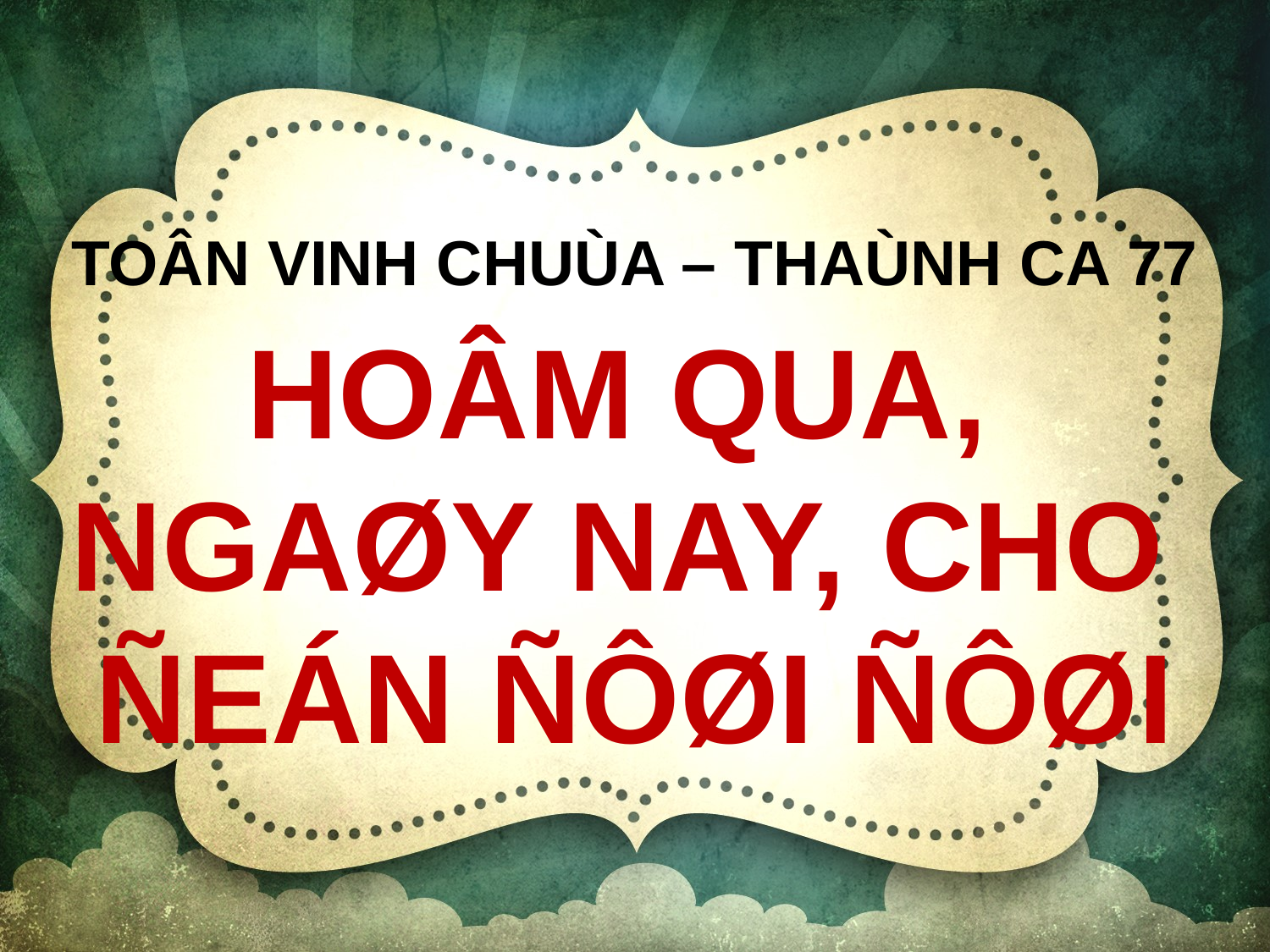

TOÂN VINH CHUÙA – THAÙNH CA 77
HOÂM QUA,
NGAØY NAY, CHO
ÑEÁN ÑÔØI ÑÔØI